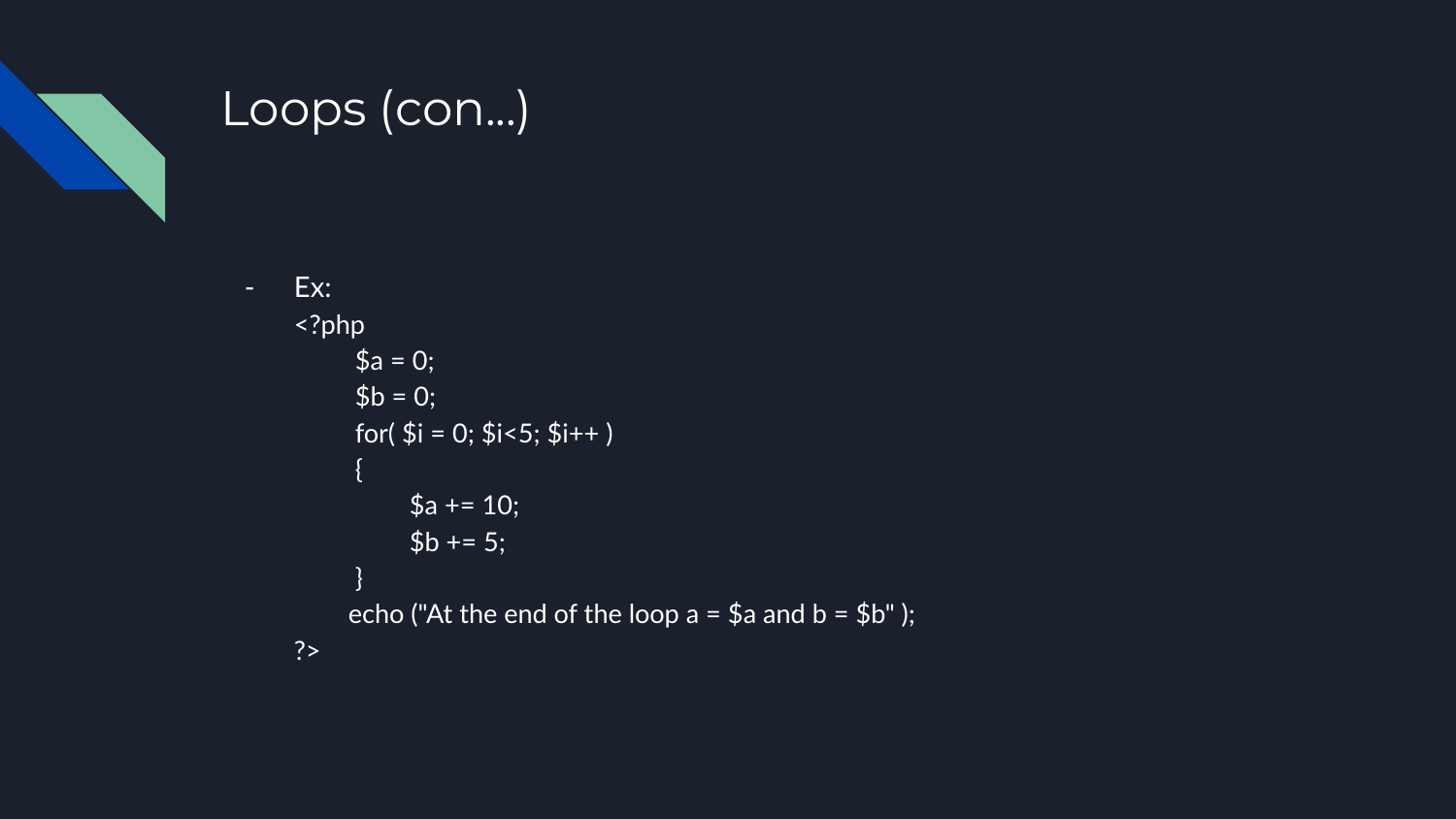

# Loops (con...)

Ex:
<?php
         $a = 0;
         $b = 0;
         for( $i = 0; $i<5; $i++ )
         {
                 $a += 10;
                 $b += 5;
         }
        echo ("At the end of the loop a = $a and b = $b" );
?>